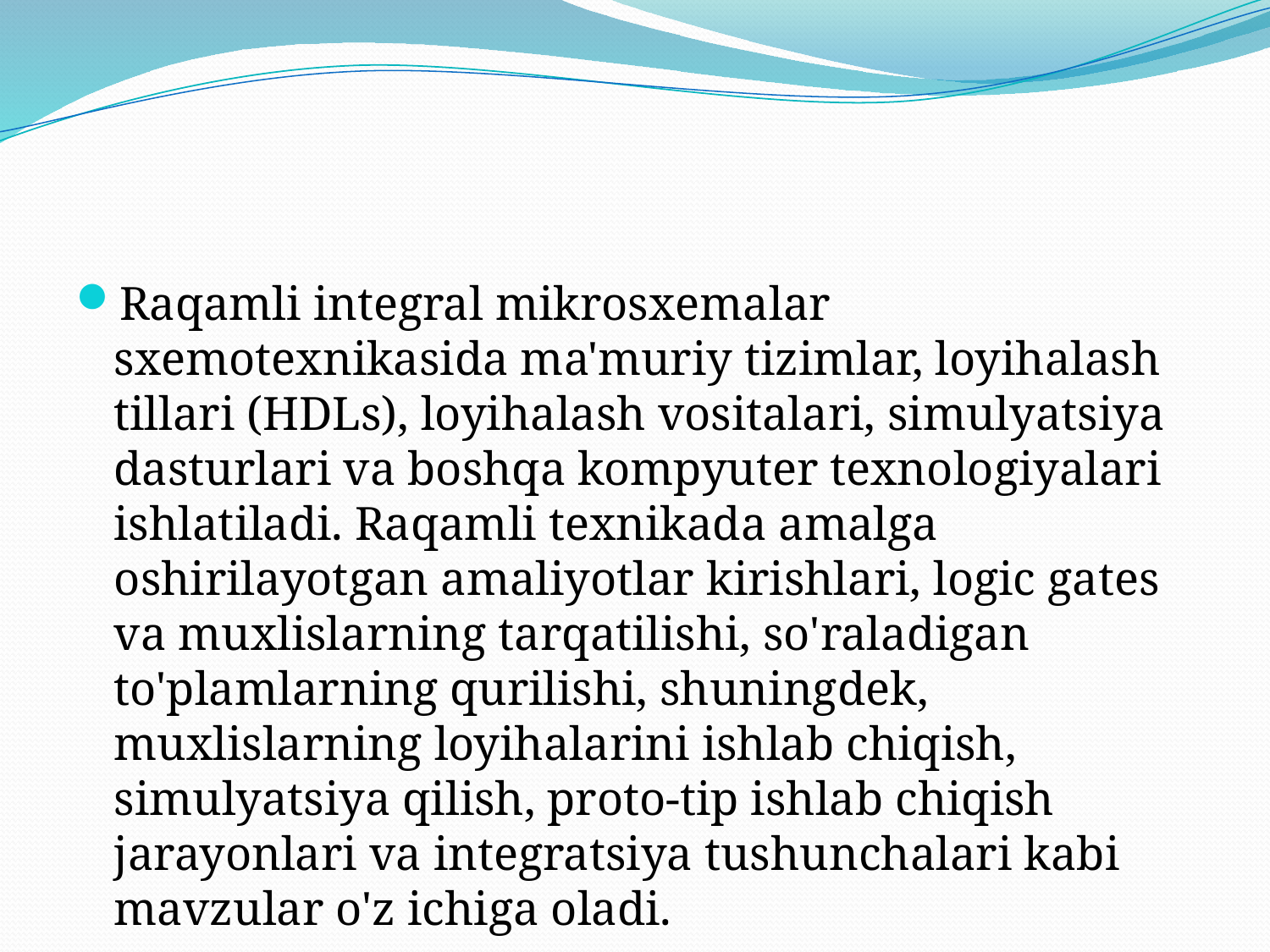

#
Raqamli integral mikrosxemalar sxemotexnikasida ma'muriy tizimlar, loyihalash tillari (HDLs), loyihalash vositalari, simulyatsiya dasturlari va boshqa kompyuter texnologiyalari ishlatiladi. Raqamli texnikada amalga oshirilayotgan amaliyotlar kirishlari, logic gates va muxlislarning tarqatilishi, so'raladigan to'plamlarning qurilishi, shuningdek, muxlislarning loyihalarini ishlab chiqish, simulyatsiya qilish, proto-tip ishlab chiqish jarayonlari va integratsiya tushunchalari kabi mavzular o'z ichiga oladi.